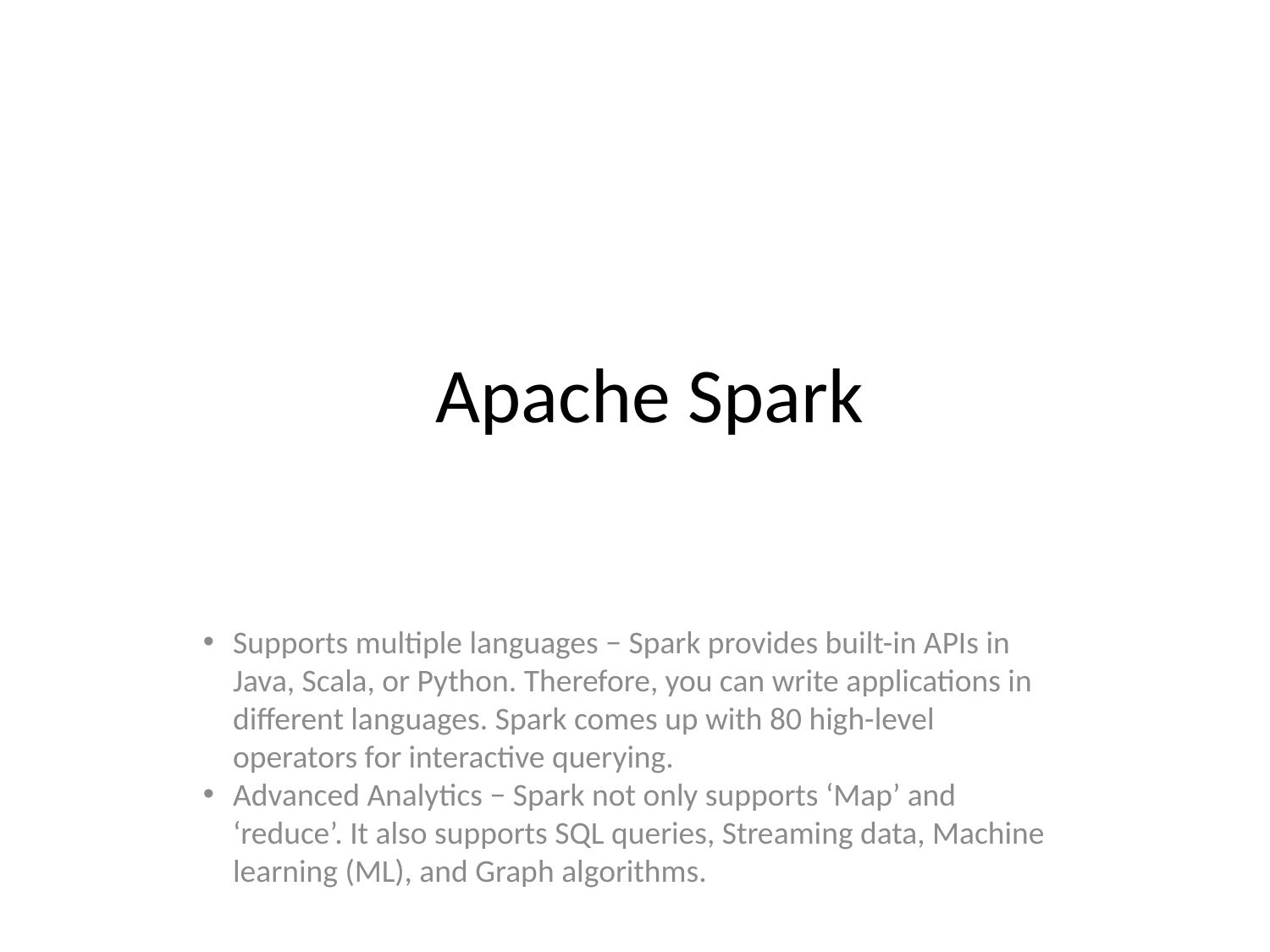

Apache Spark

Supports multiple languages − Spark provides built-in APIs in Java, Scala, or Python. Therefore, you can write applications in different languages. Spark comes up with 80 high-level operators for interactive querying.
Advanced Analytics − Spark not only supports ‘Map’ and ‘reduce’. It also supports SQL queries, Streaming data, Machine learning (ML), and Graph algorithms.